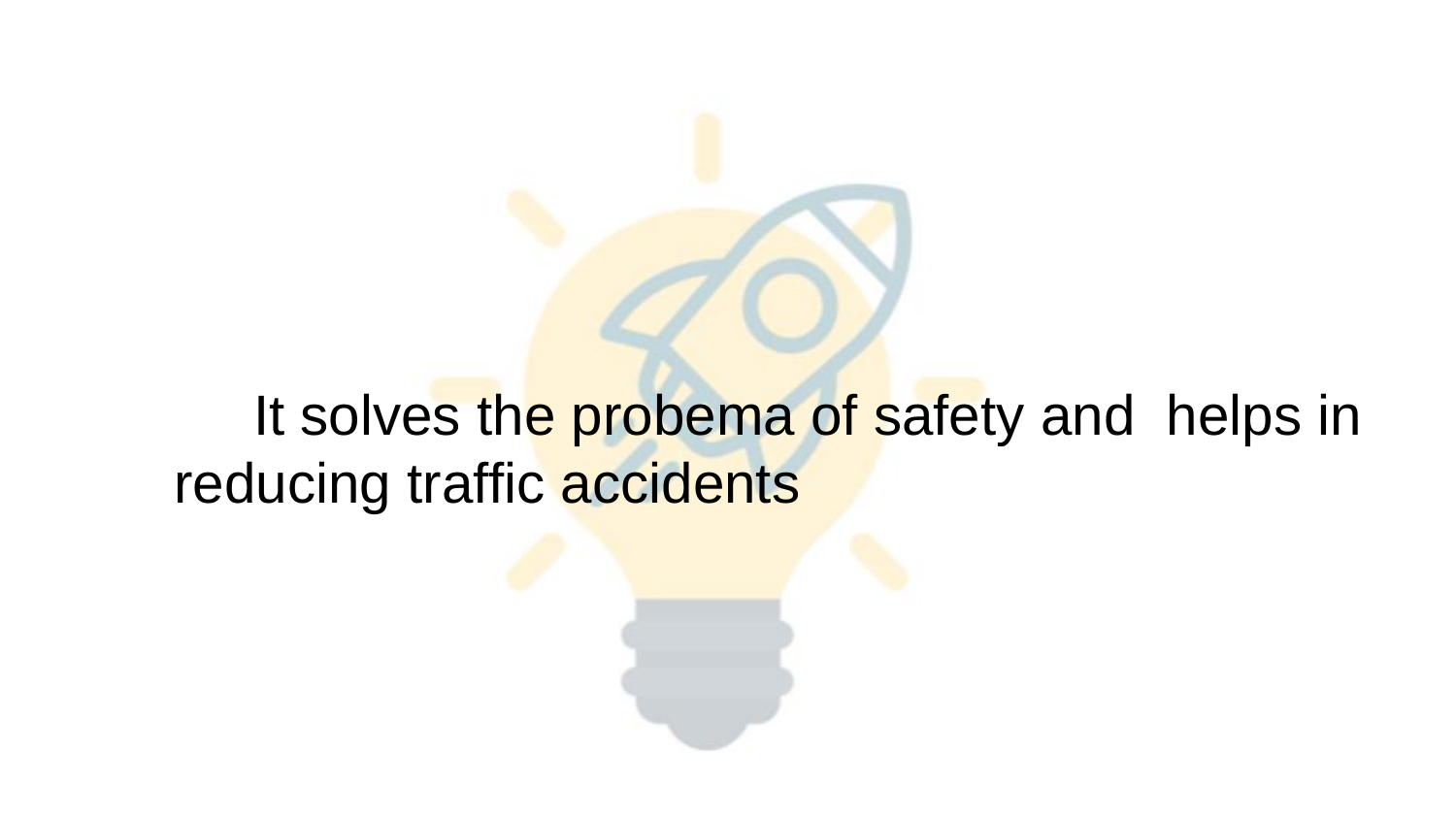

# It solves the probema of safety and  helps in         reducing traffic accidents